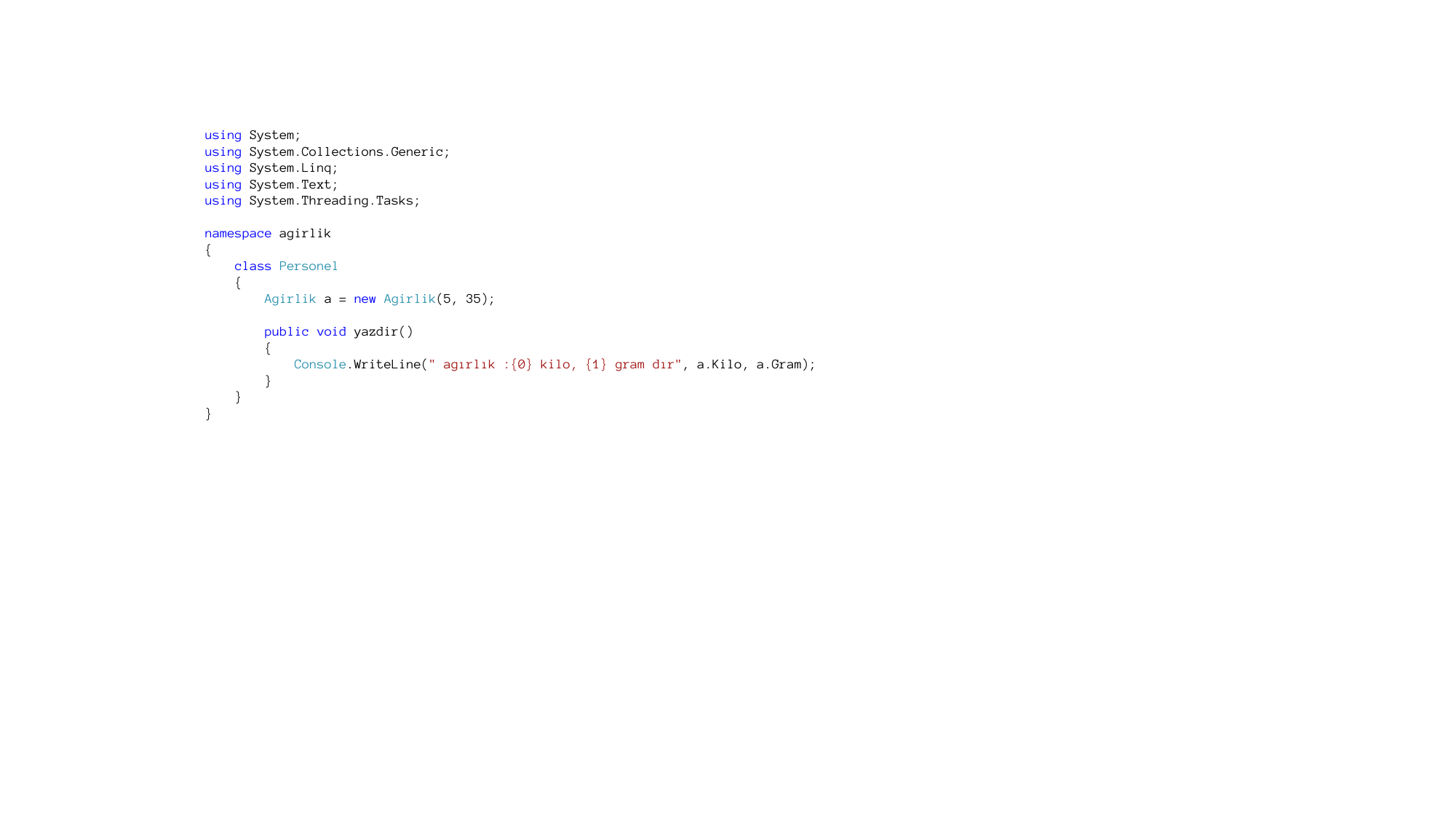

using System;
using System.Collections.Generic;
using System.Linq;
using System.Text;
using System.Threading.Tasks;

namespace agirlik
{
    class Personel
    {
        Agirlik a = new Agirlik(5, 35);

        public void yazdir()
        {
            Console.WriteLine(" agırlık :{0} kilo, {1} gram dır", a.Kilo, a.Gram);
        }
    }
}